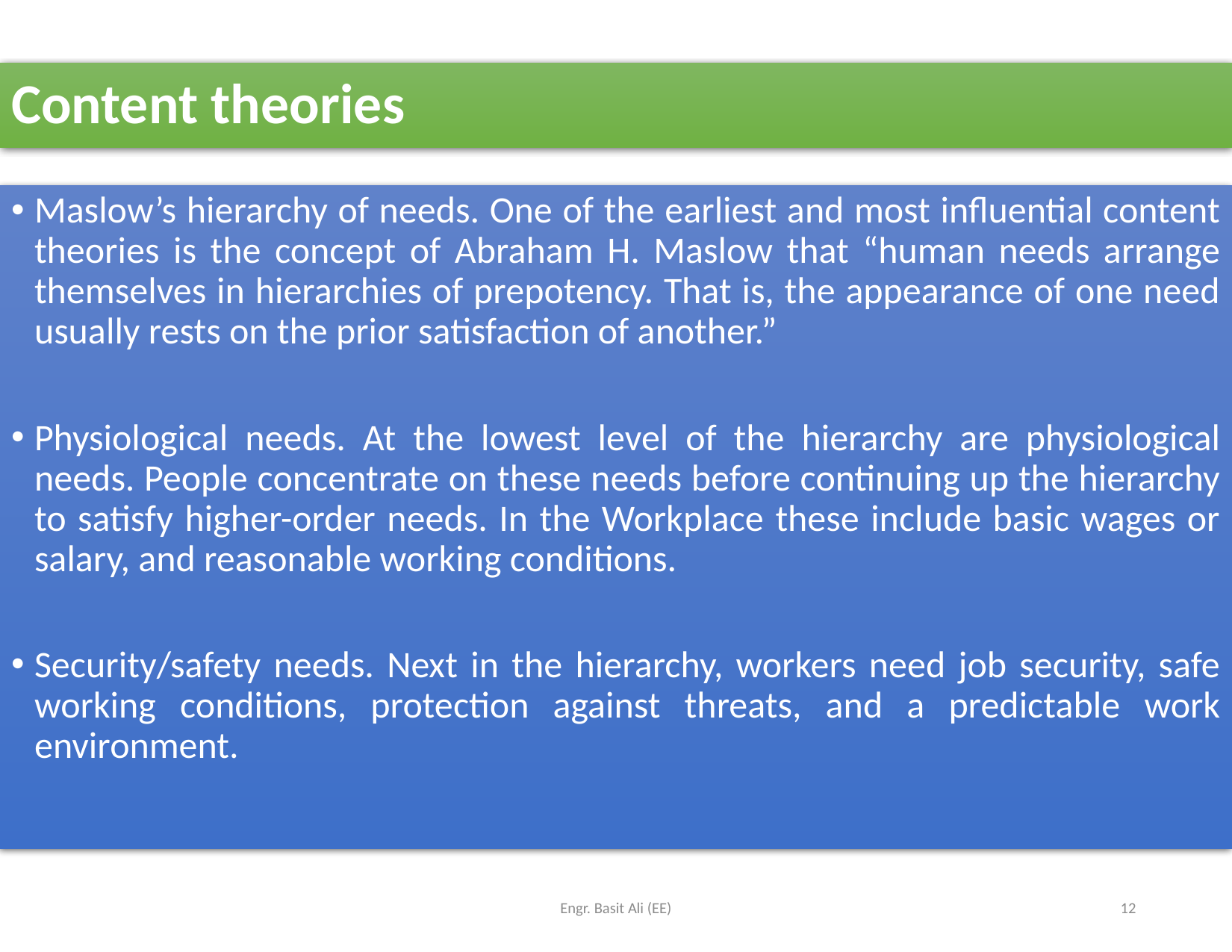

# Content theories
Maslow’s hierarchy of needs. One of the earliest and most influential content theories is the concept of Abraham H. Maslow that “human needs arrange themselves in hierarchies of prepotency. That is, the appearance of one need usually rests on the prior satisfaction of another.”

Physiological needs. At the lowest level of the hierarchy are physiological needs. People concentrate on these needs before continuing up the hierarchy to satisfy higher-order needs. In the Workplace these include basic wages or salary, and reasonable working conditions.

Security/safety needs. Next in the hierarchy, workers need job security, safe working conditions, protection against threats, and a predictable work environment.
Engr. Basit Ali (EE)
12